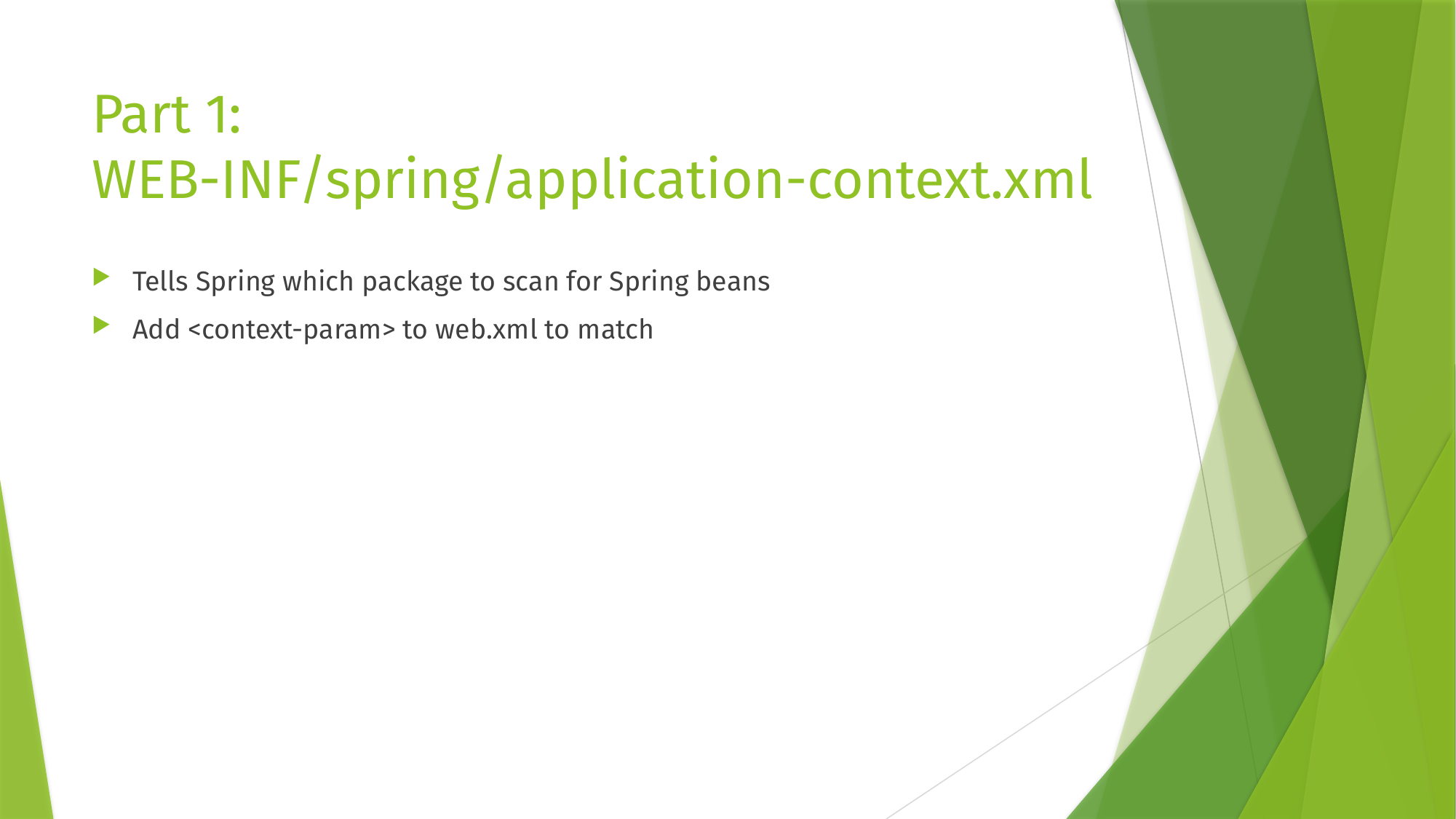

# Part 1: WEB-INF/spring/application-context.xml
Tells Spring which package to scan for Spring beans
Add <context-param> to web.xml to match